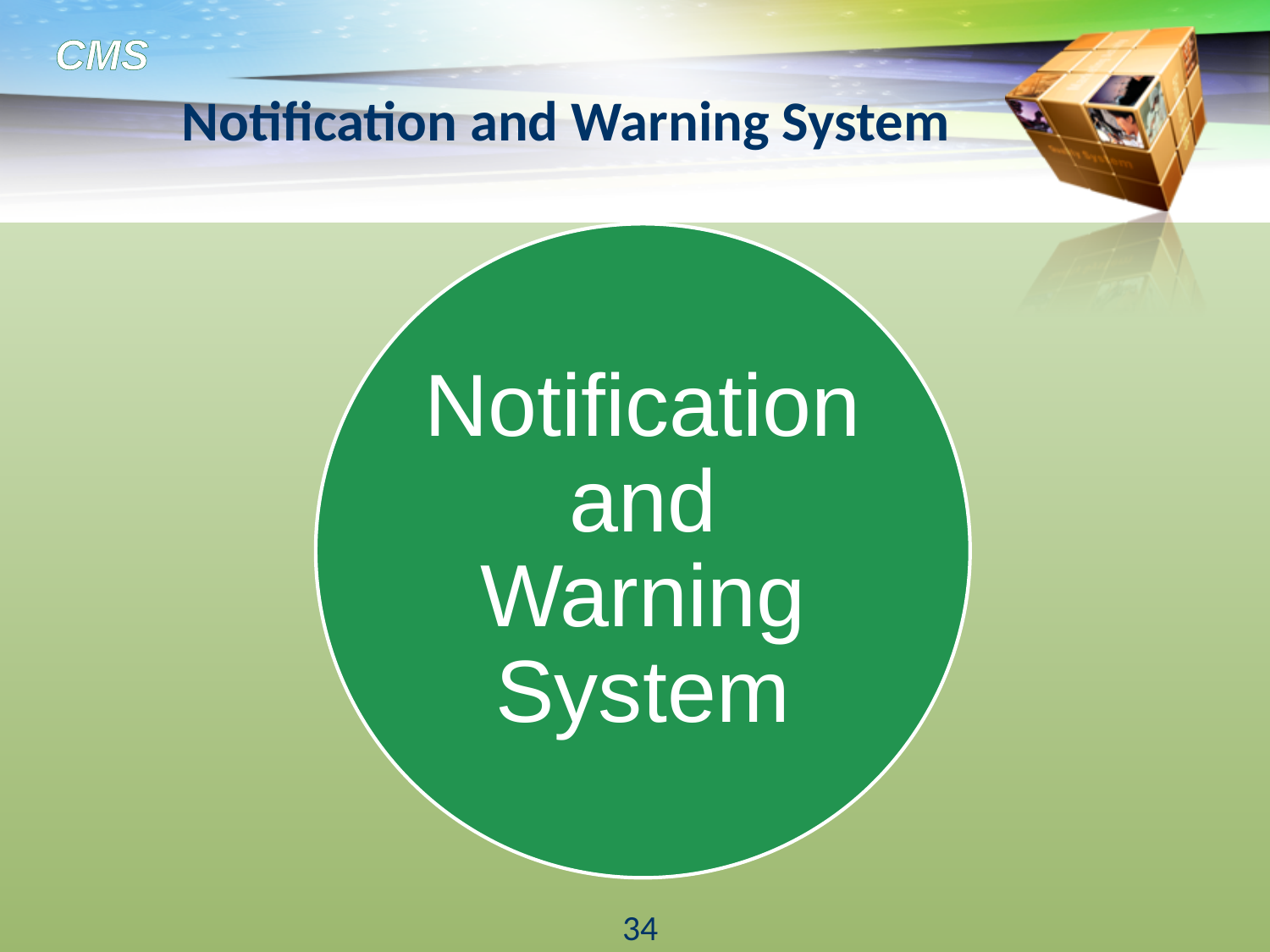

# Notification and Warning System
Notification and Warning System
34